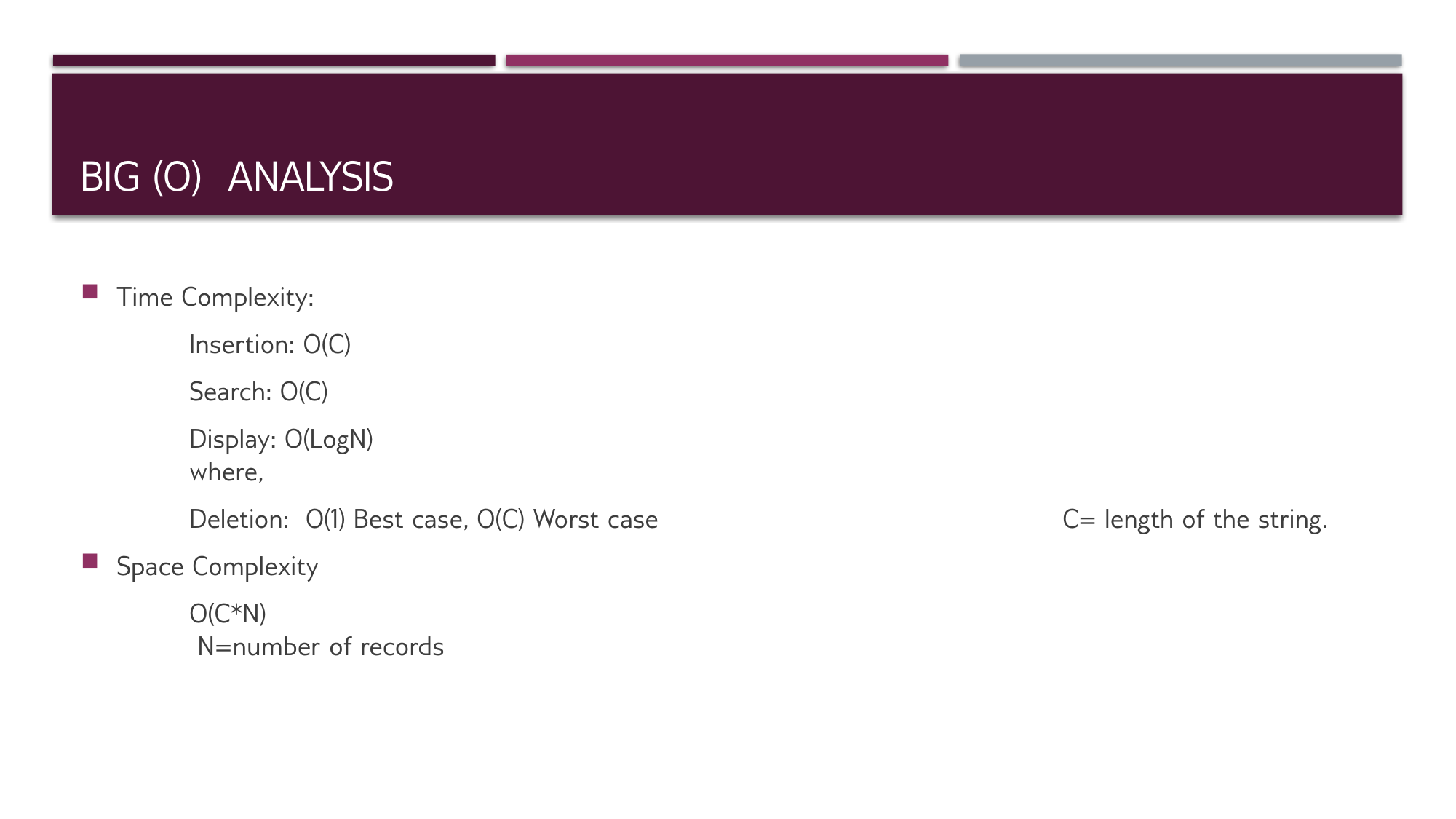

# BIG (O)  analysis

Time Complexity:
	Insertion: O(C)
	Search: O(C)
	Display: O(LogN)										where,
	Deletion:  O(1) Best case, O(C) Worst case				C= length of the string.
Space Complexity
	O(C*N)											 N=number of records